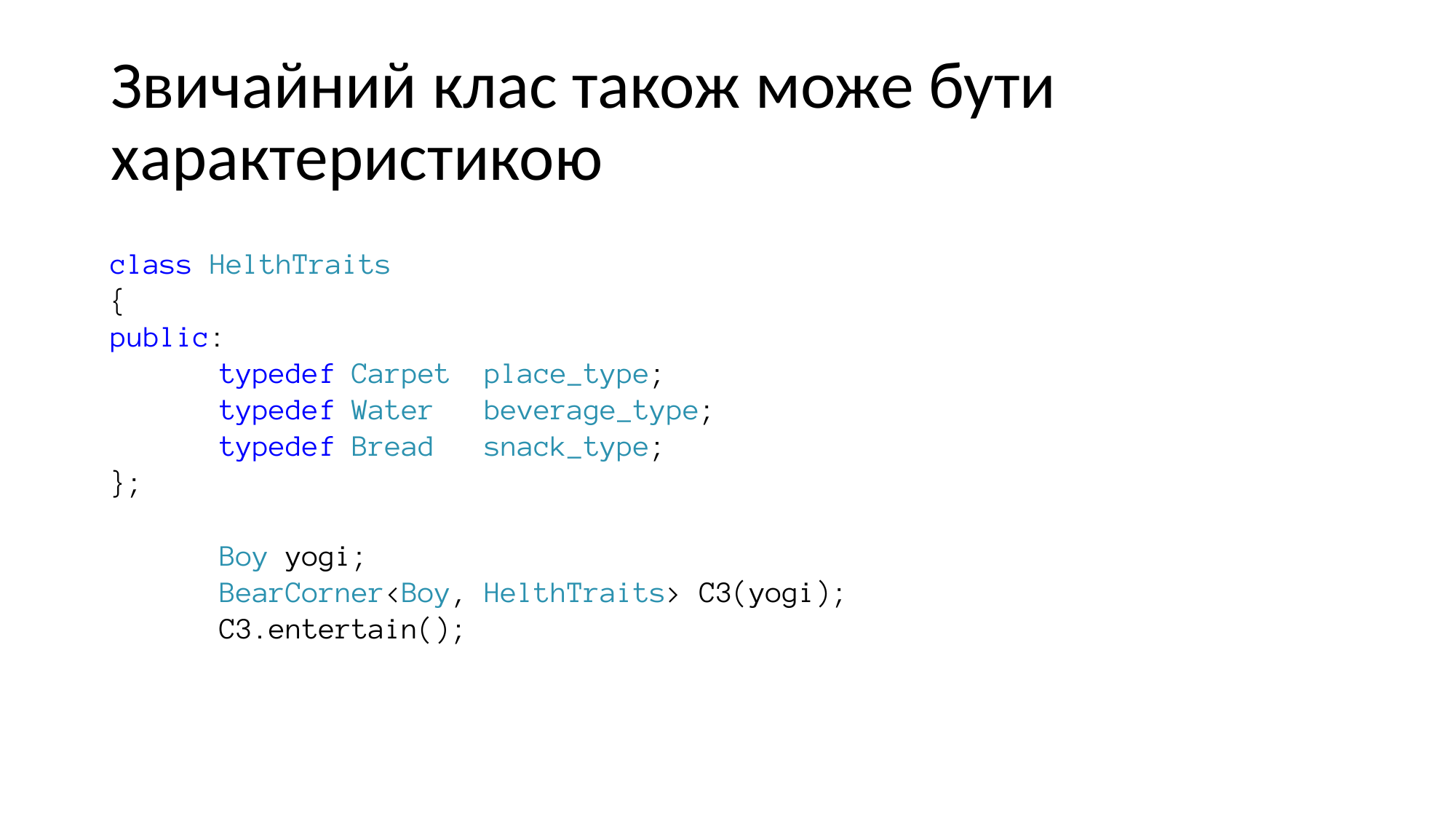

# Звичайний клас також може бути характеристикою
class HelthTraits
{
public:
	typedef Carpet  place_type;
	typedef Water   beverage_type;
	typedef Bread   snack_type;
};

	Boy yogi;
	BearCorner<Boy, HelthTraits> C3(yogi);
	C3.entertain();